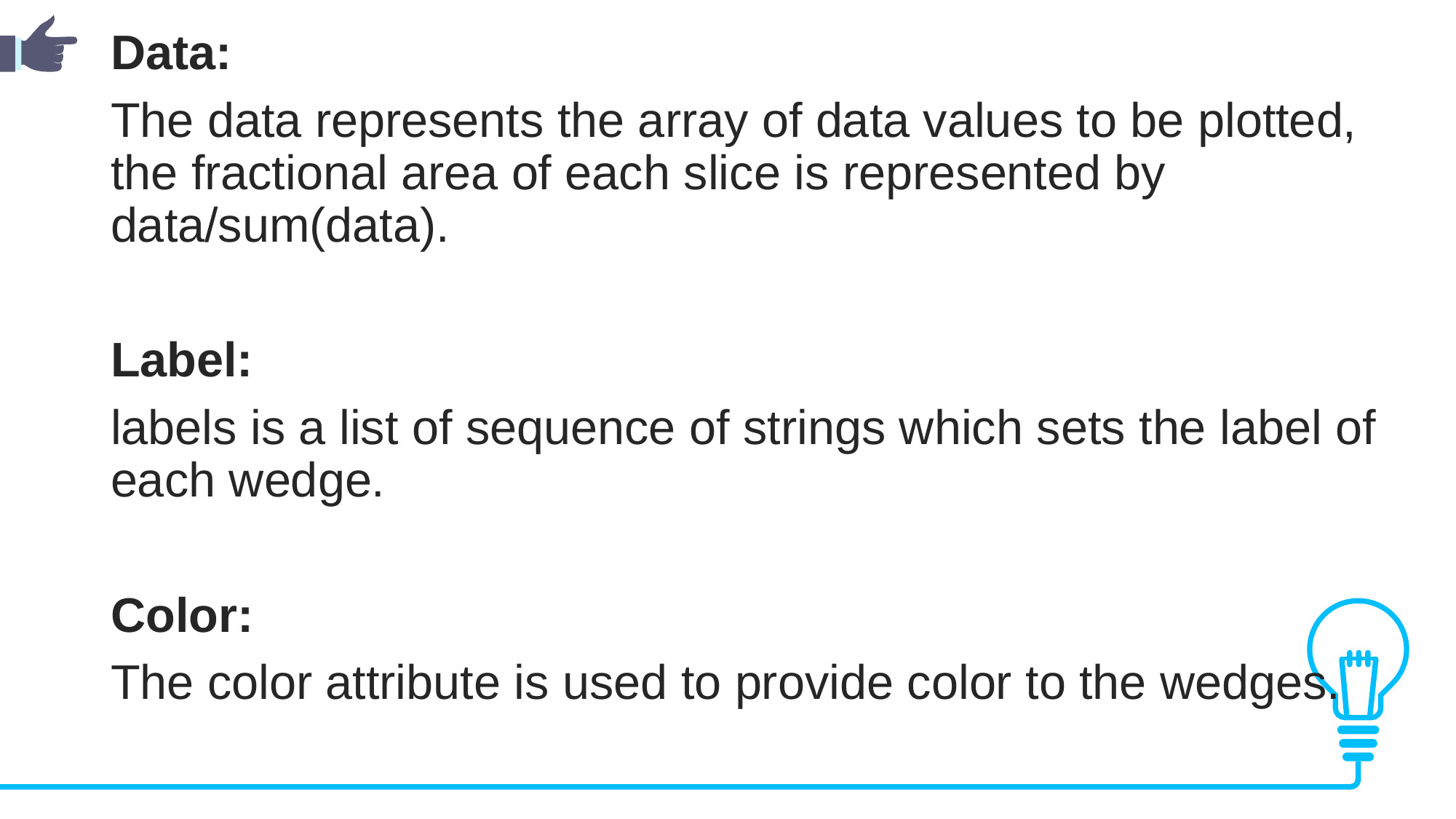

Data:
The data represents the array of data values to be plotted, the fractional area of each slice is represented by data/sum(data).

Label:
labels is a list of sequence of strings which sets the label of each wedge.

Color:
The color attribute is used to provide color to the wedges.